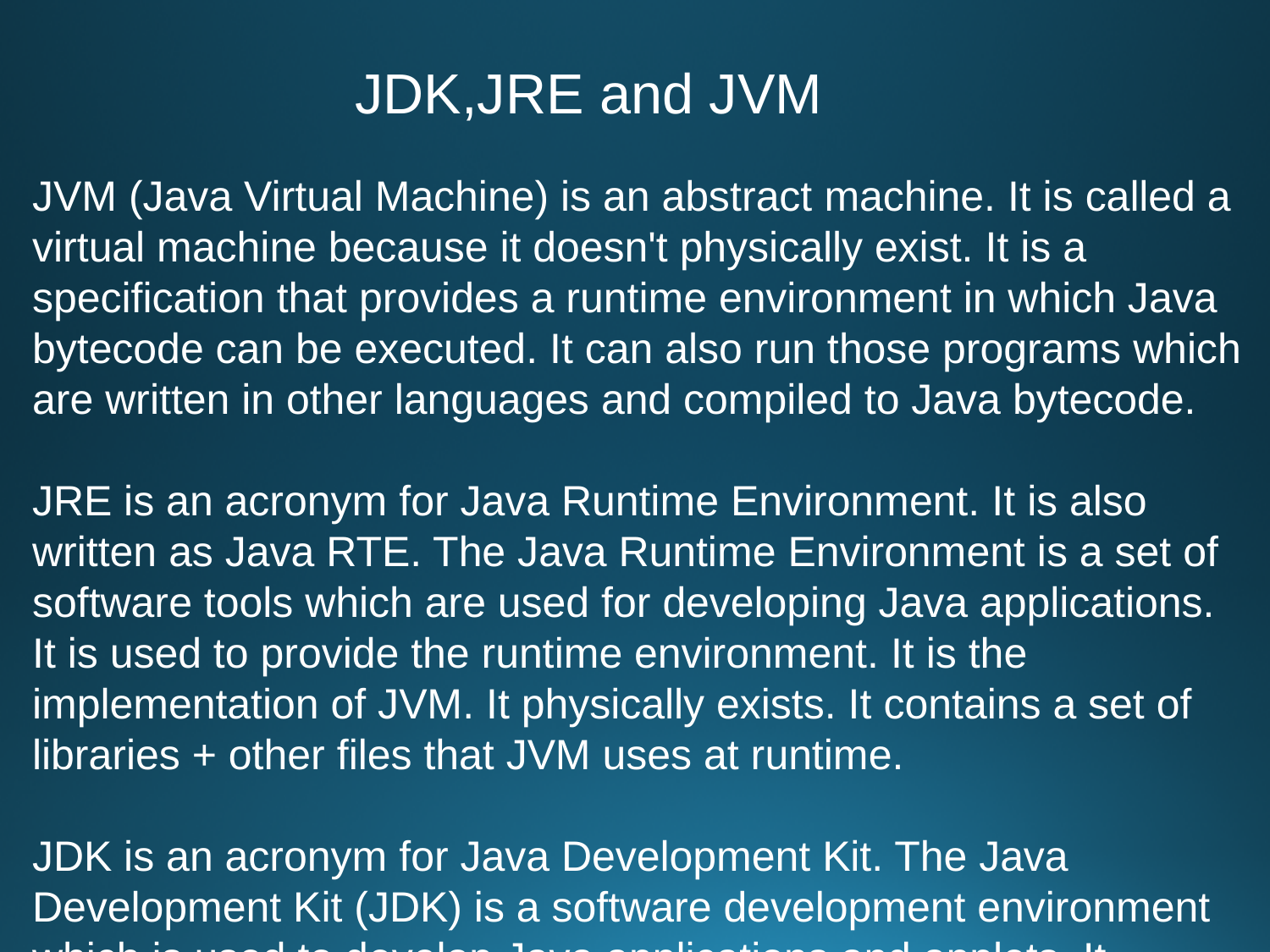

JDK,JRE and JVM
JVM (Java Virtual Machine) is an abstract machine. It is called a virtual machine because it doesn't physically exist. It is a specification that provides a runtime environment in which Java bytecode can be executed. It can also run those programs which are written in other languages and compiled to Java bytecode.

JRE is an acronym for Java Runtime Environment. It is also written as Java RTE. The Java Runtime Environment is a set of software tools which are used for developing Java applications. It is used to provide the runtime environment. It is the implementation of JVM. It physically exists. It contains a set of libraries + other files that JVM uses at runtime.

JDK is an acronym for Java Development Kit. The Java Development Kit (JDK) is a software development environment which is used to develop Java applications and applets. It physically exists. It contains JRE + development tools.